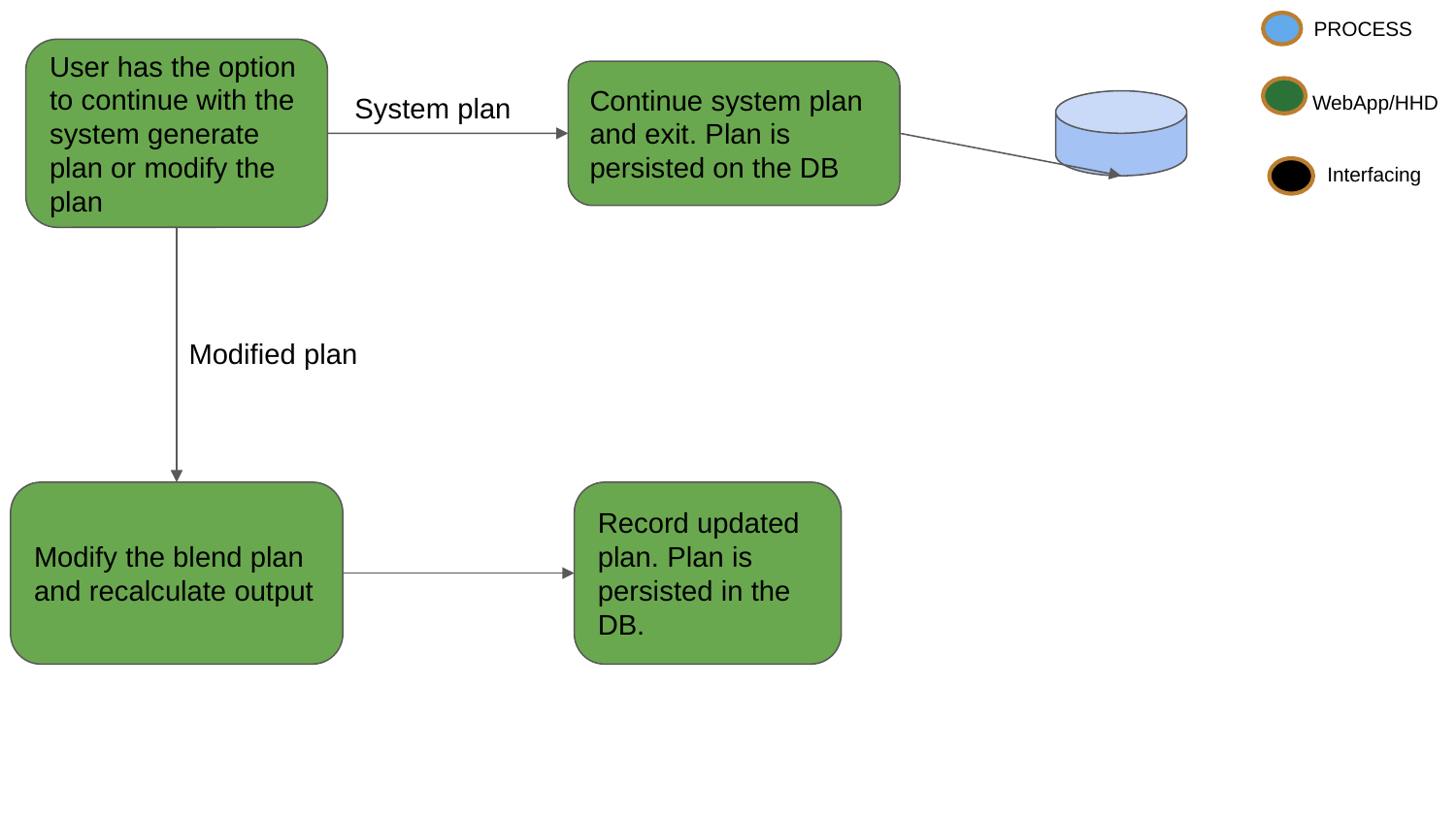

PROCESS

User has the option to continue with the system generate plan or modify the plan
Continue system plan and exit. Plan is persisted on the DB
System plan

WebApp/HHD

Interfacing

Modified plan
Modify the blend plan and recalculate output
Record updated plan. Plan is persisted in the DB.